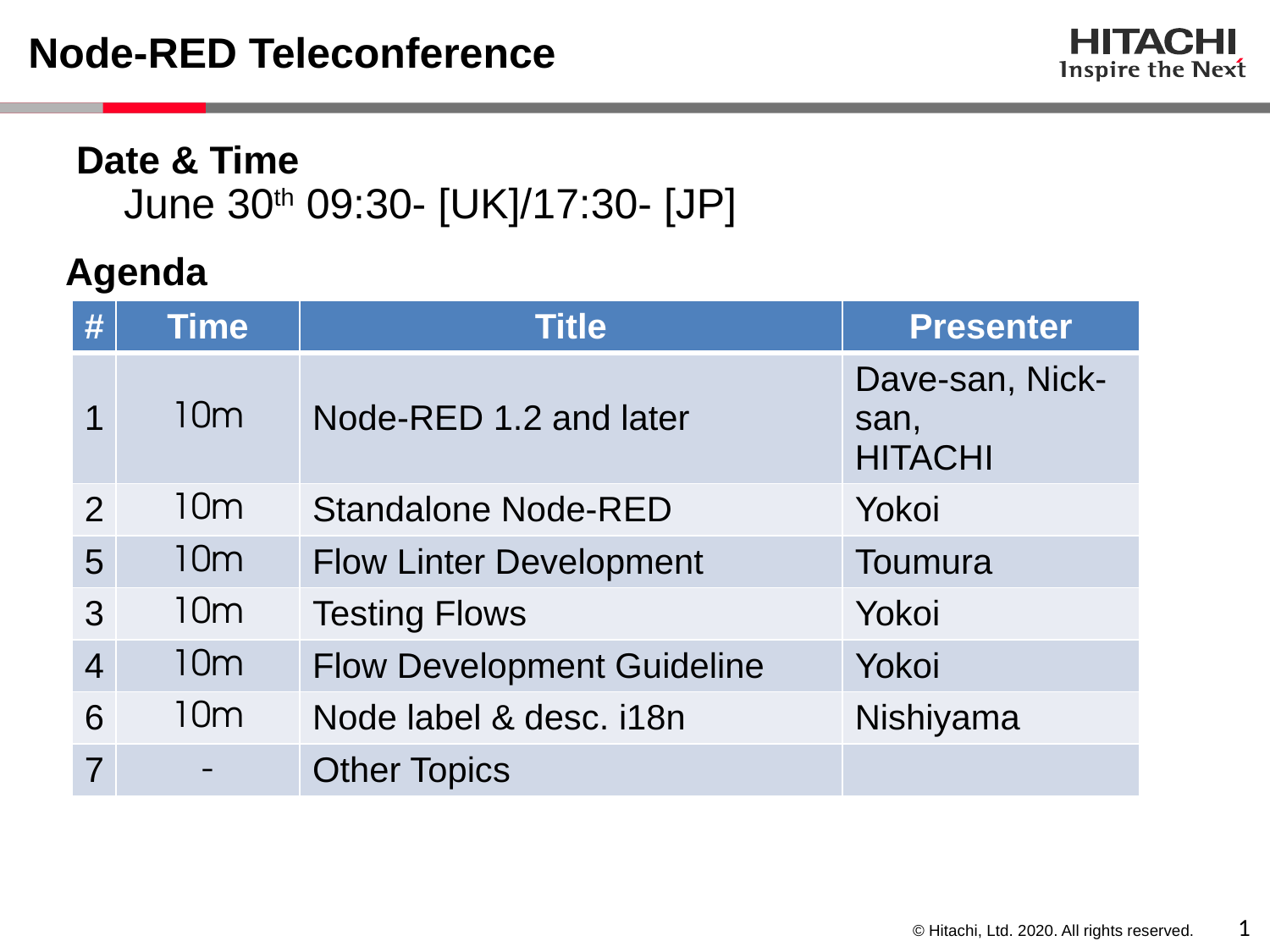

# Node-RED Teleconference
Date & Time
    June 30th 09:30- [UK]/17:30- [JP]
Agenda
| # | Time | Title | Presenter |
| --- | --- | --- | --- |
| 1 | 10m | Node-RED 1.2 and later | Dave-san, Nick-san, HITACHI |
| 2 | 10m | Standalone Node-RED | Yokoi |
| 5 | 10m | Flow Linter Development | Toumura |
| 3 | 10m | Testing Flows | Yokoi |
| 4 | 10m | Flow Development Guideline | Yokoi |
| 6 | 10m | Node label & desc. i18n | Nishiyama |
| 7 | - | Other Topics |  |
1